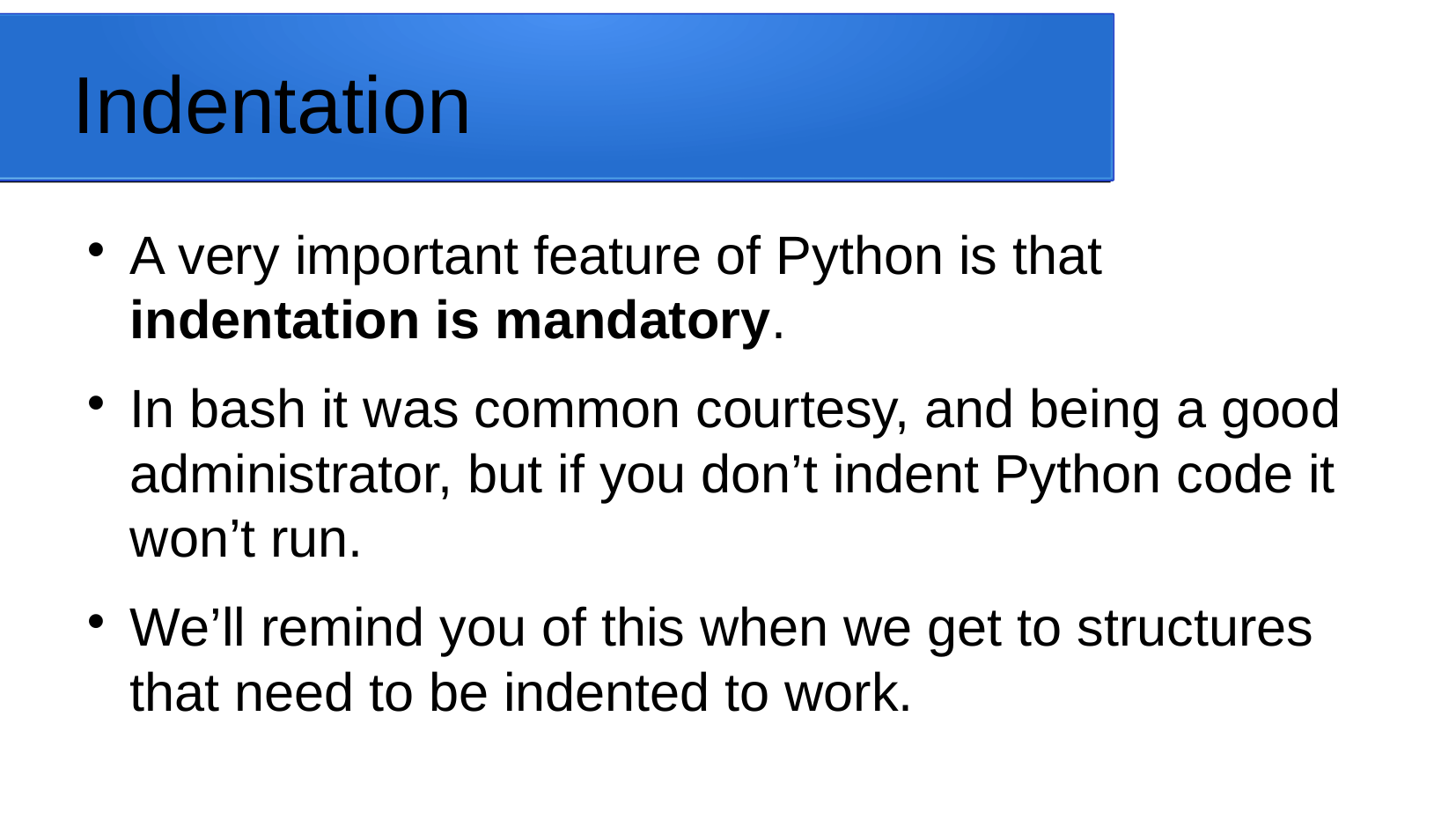

Indentation
A very important feature of Python is that indentation is mandatory.
In bash it was common courtesy, and being a good administrator, but if you don’t indent Python code it won’t run.
We’ll remind you of this when we get to structures that need to be indented to work.